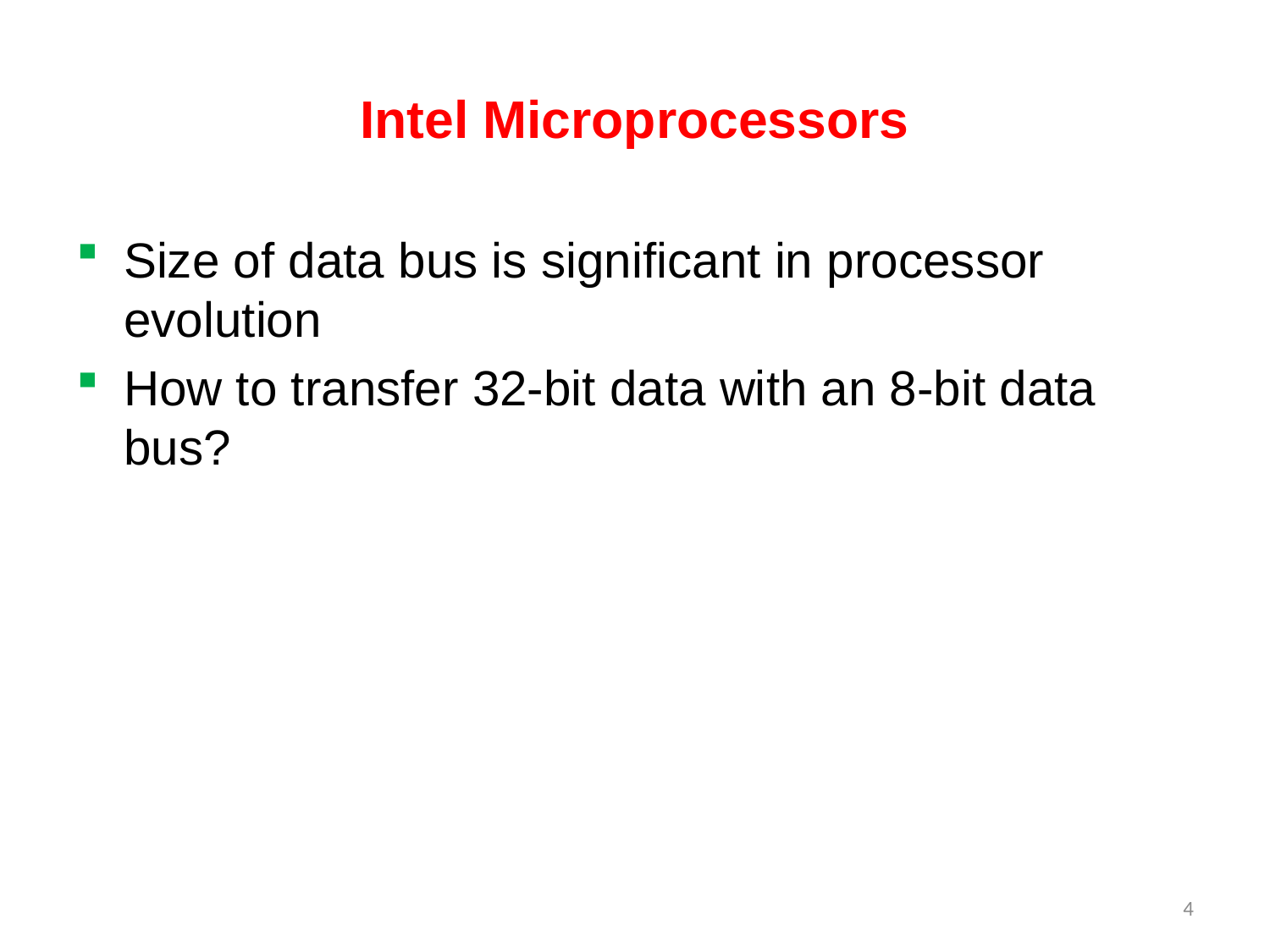

# Intel Microprocessors
Size of data bus is significant in processor evolution
How to transfer 32-bit data with an 8-bit data bus?
4